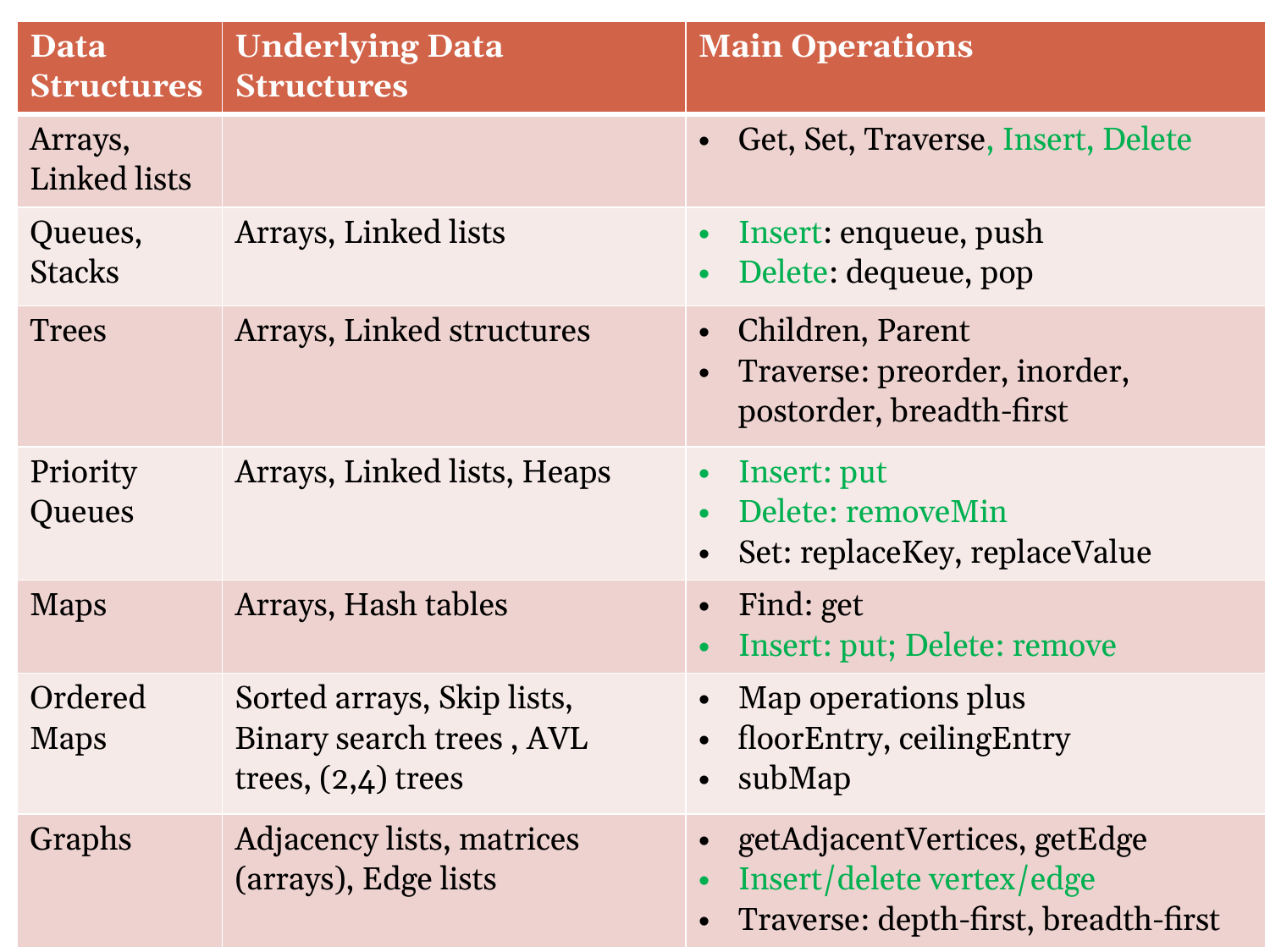

| Data Structures | Underlying Data Structures | Main Operations |
| --- | --- | --- |
| Arrays, Linked lists |  | Get, Set, Traverse, Insert, Delete |
| Queues, Stacks | Arrays, Linked lists | Insert: enqueue, push Delete: dequeue, pop |
| Trees | Arrays, Linked structures | Children, Parent Traverse: preorder, inorder, postorder, breadth-first |
| Priority Queues | Arrays, Linked lists, Heaps | Insert: put Delete: removeMin Set: replaceKey, replaceValue |
| Maps | Arrays, Hash tables | Find: get Insert: put; Delete: remove |
| Ordered Maps | Sorted arrays, Skip lists, Binary search trees , AVL trees, (2,4) trees | Map operations plus floorEntry, ceilingEntry subMap |
| Graphs | Adjacency lists, matrices (arrays), Edge lists | getAdjacentVertices, getEdge Insert/delete vertex/edge Traverse: depth-first, breadth-first |
# Data Structures